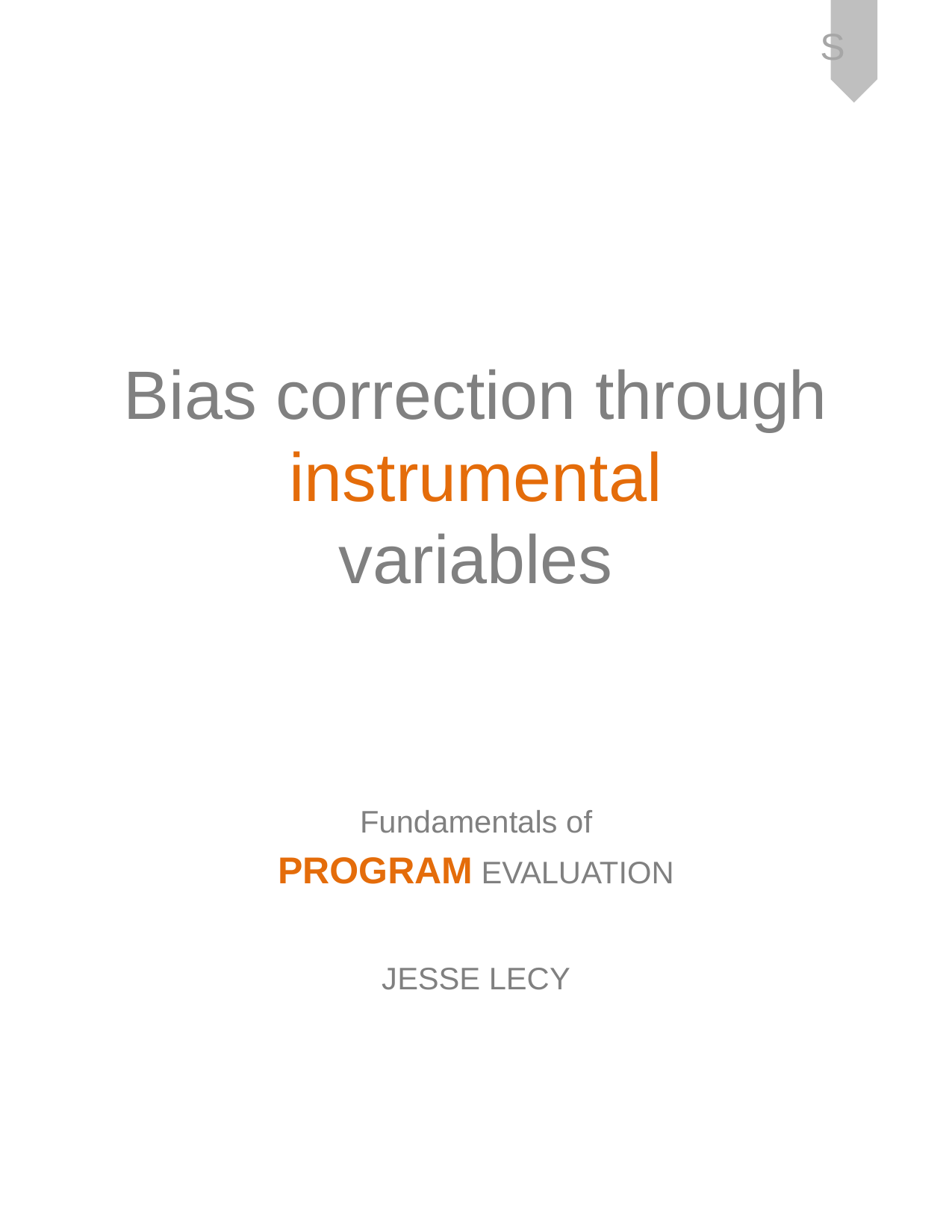

# Bias correction through instrumental variables
Fundamentals of
PROGRAM EVALUATION

JESSE LECY